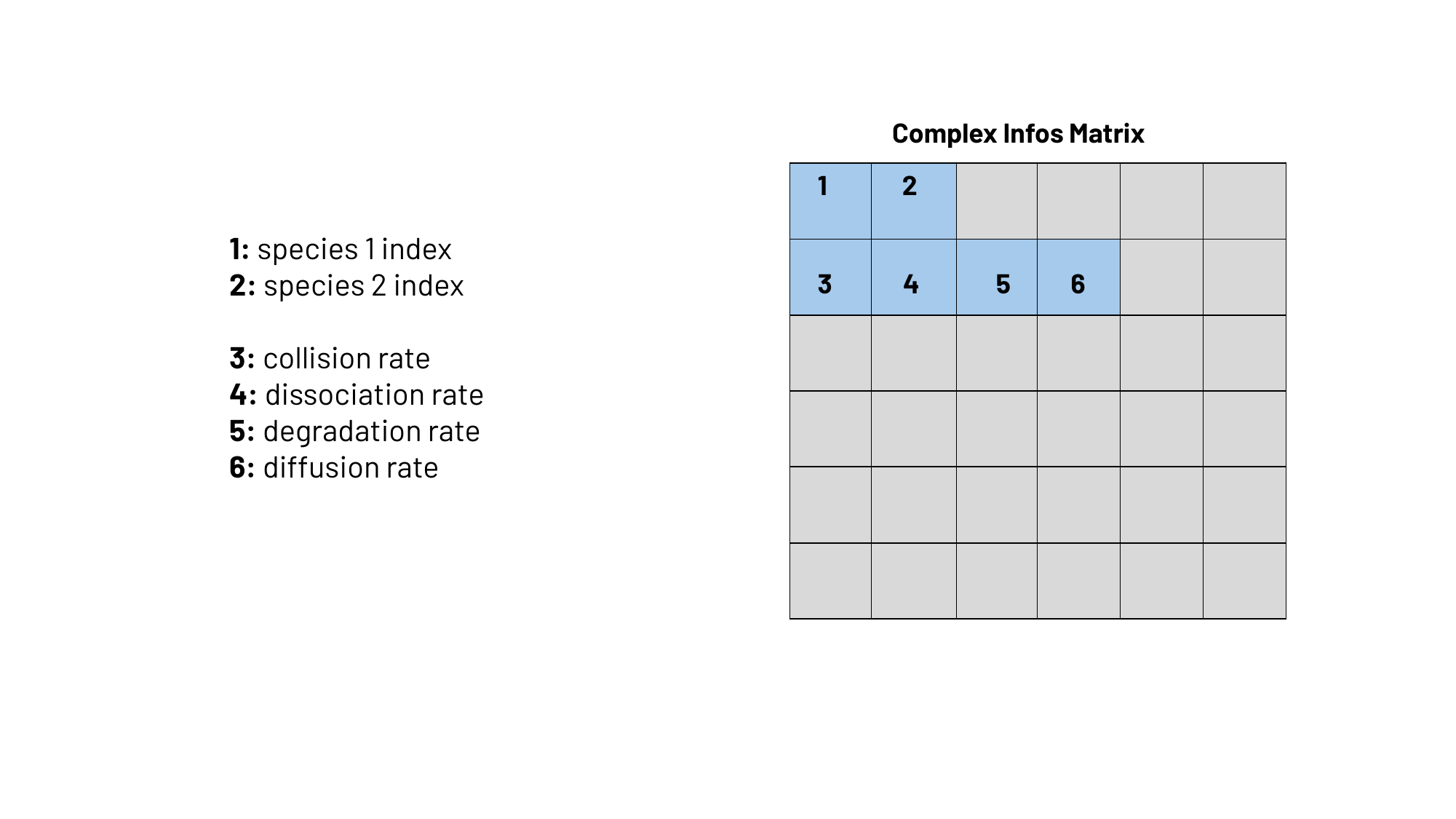

Complex Infos Matrix
|  |  |  |  |  |  |
| --- | --- | --- | --- | --- | --- |
|  |  |  |  |  |  |
|  |  |  |  |  |  |
|  |  |  |  |  |  |
|  |  |  |  |  |  |
|  |  |  |  |  |  |
        2

3             4              5           6
1: species 1 index
2: species 2 index

3: collision rate
4: dissociation rate
5: degradation rate
6: diffusion rate